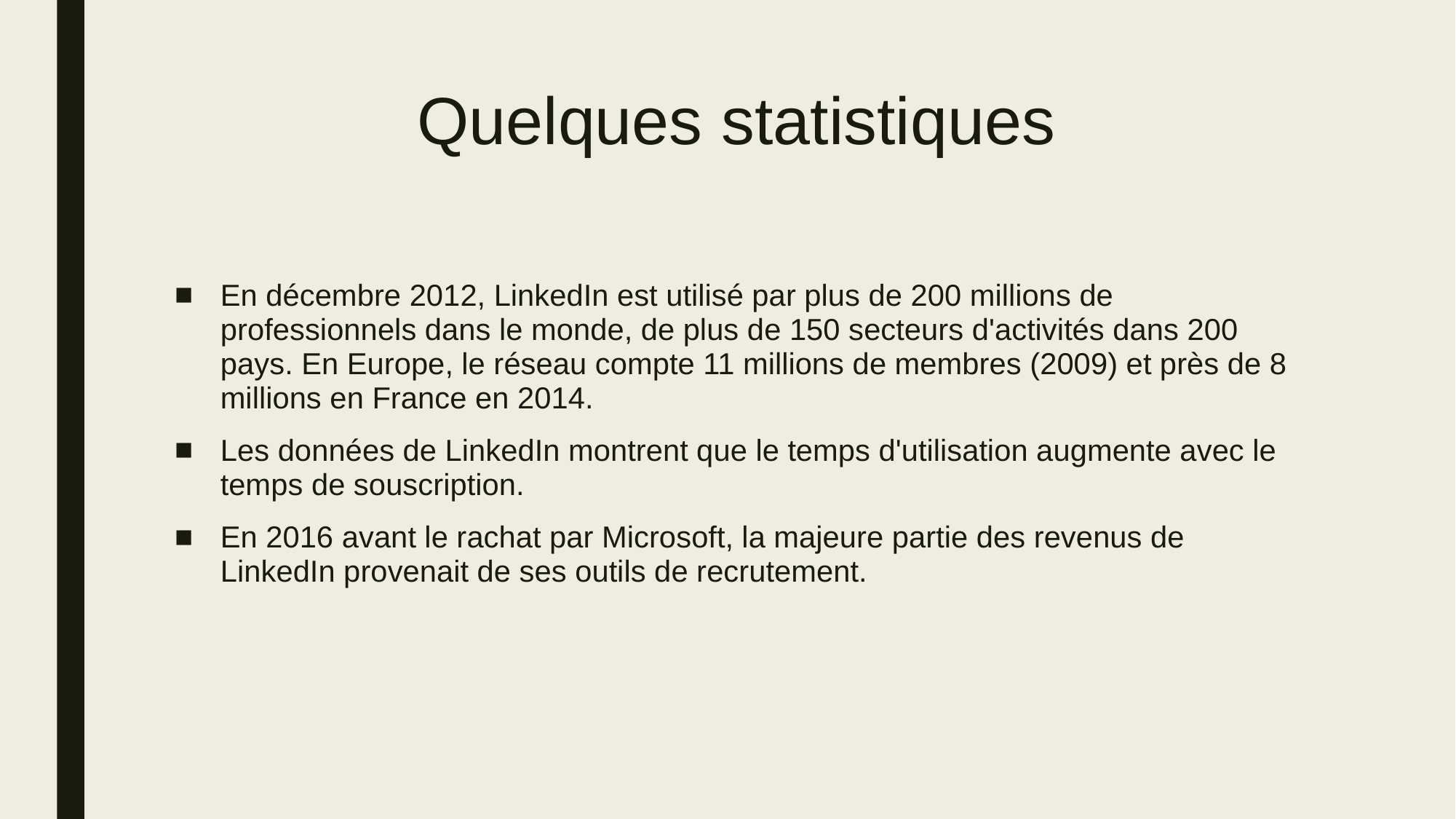

# Quelques statistiques
En décembre 2012, LinkedIn est utilisé par plus de 200 millions de professionnels dans le monde, de plus de 150 secteurs d'activités dans 200 pays. En Europe, le réseau compte 11 millions de membres (2009) et près de 8 millions en France en 2014.
Les données de LinkedIn montrent que le temps d'utilisation augmente avec le temps de souscription.
En 2016 avant le rachat par Microsoft, la majeure partie des revenus de LinkedIn provenait de ses outils de recrutement.